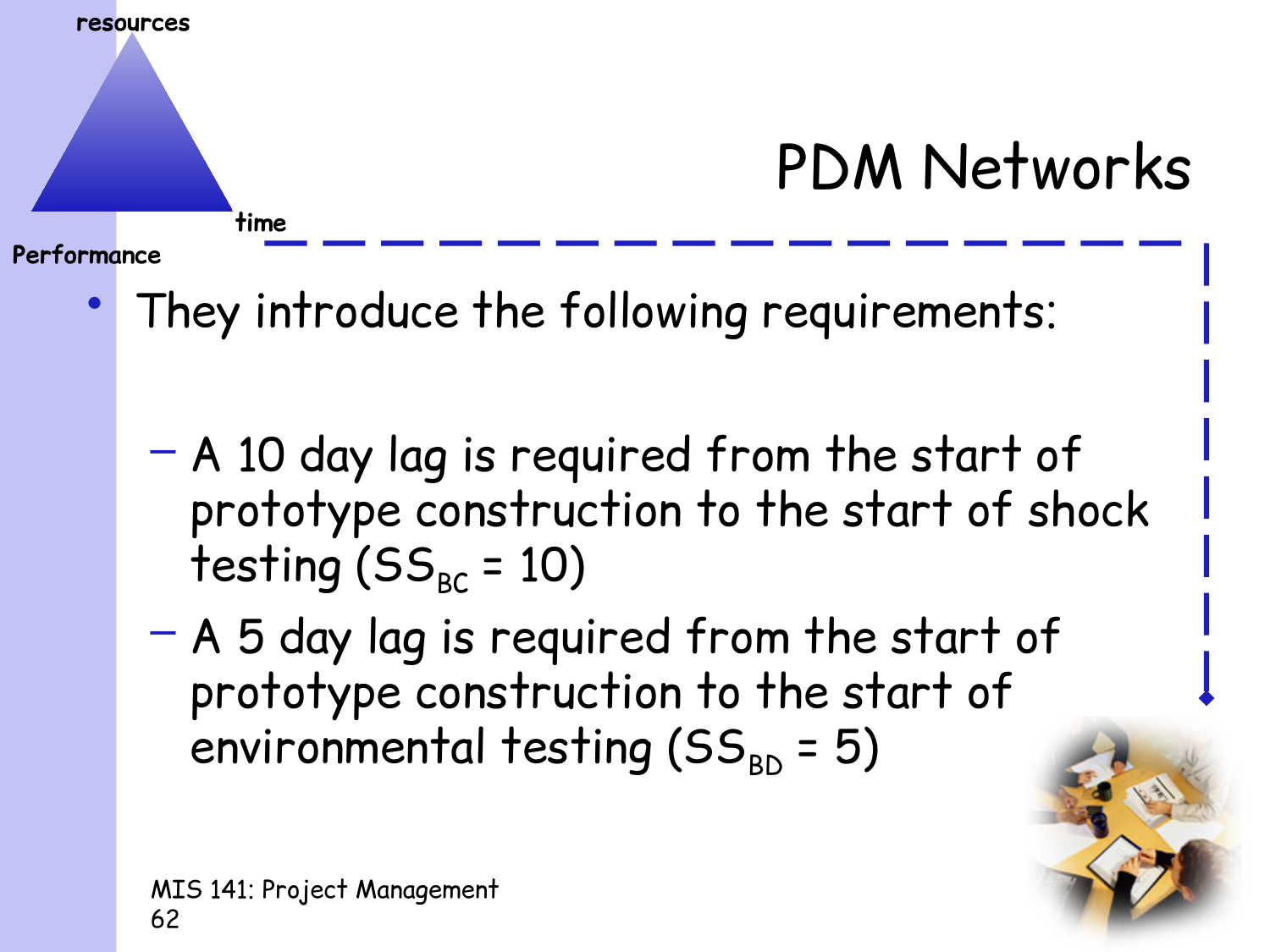

# PDM Networks
They introduce the following requirements:

A 10 day lag is required from the start of prototype construction to the start of shock testing (SSBC = 10)
A 5 day lag is required from the start of prototype construction to the start of environmental testing (SSBD = 5)
MIS 141: Project Management
62